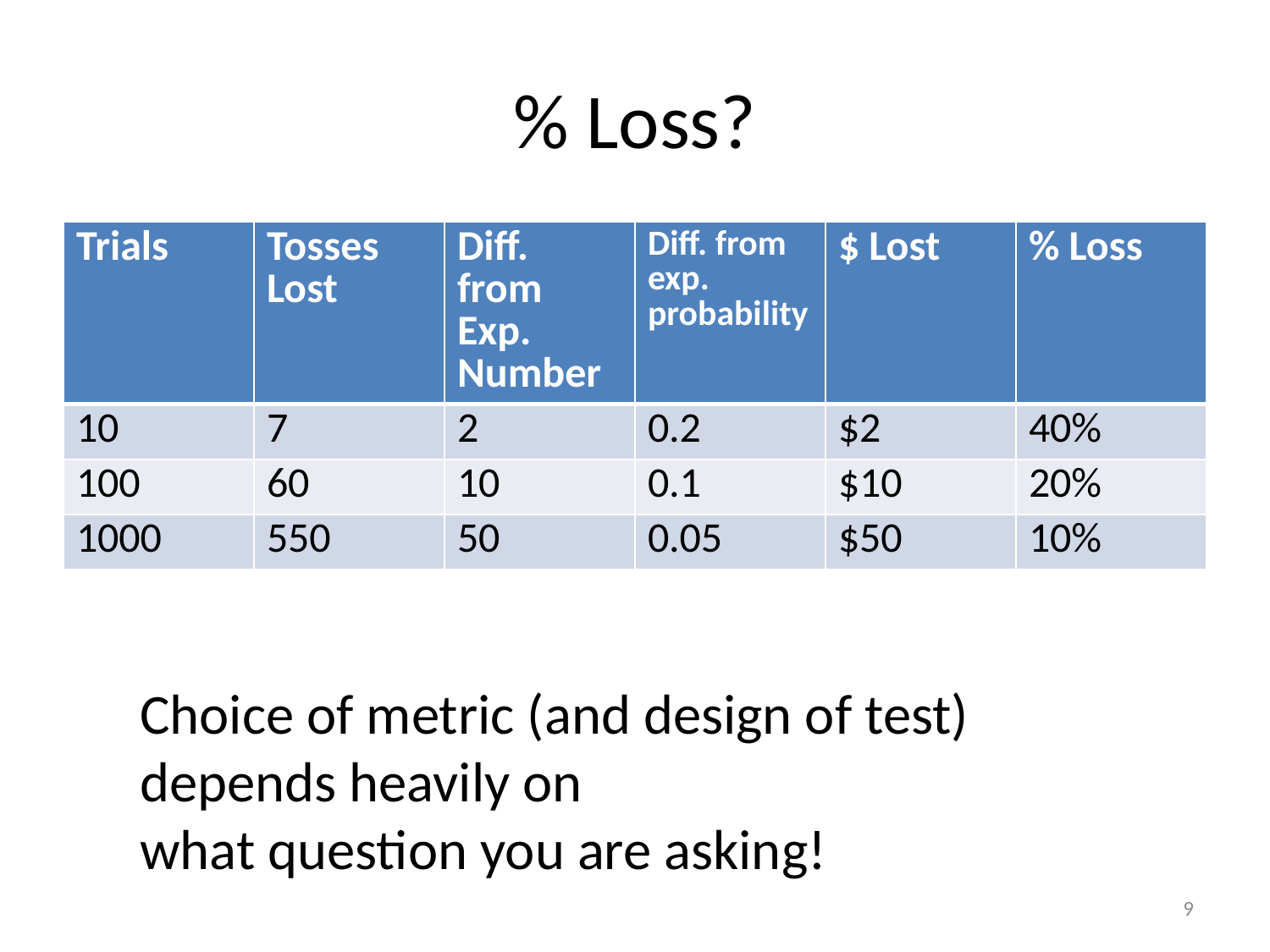

# % Loss?
| Trials | Tosses Lost | Diff. from Exp. Number | Diff. from exp. probability | $ Lost | % Loss |
| --- | --- | --- | --- | --- | --- |
| 10 | 7 | 2 | 0.2 | $2 | 40% |
| 100 | 60 | 10 | 0.1 | $10 | 20% |
| 1000 | 550 | 50 | 0.05 | $50 | 10% |
Choice of metric (and design of test)
depends heavily on
what question you are asking!
9